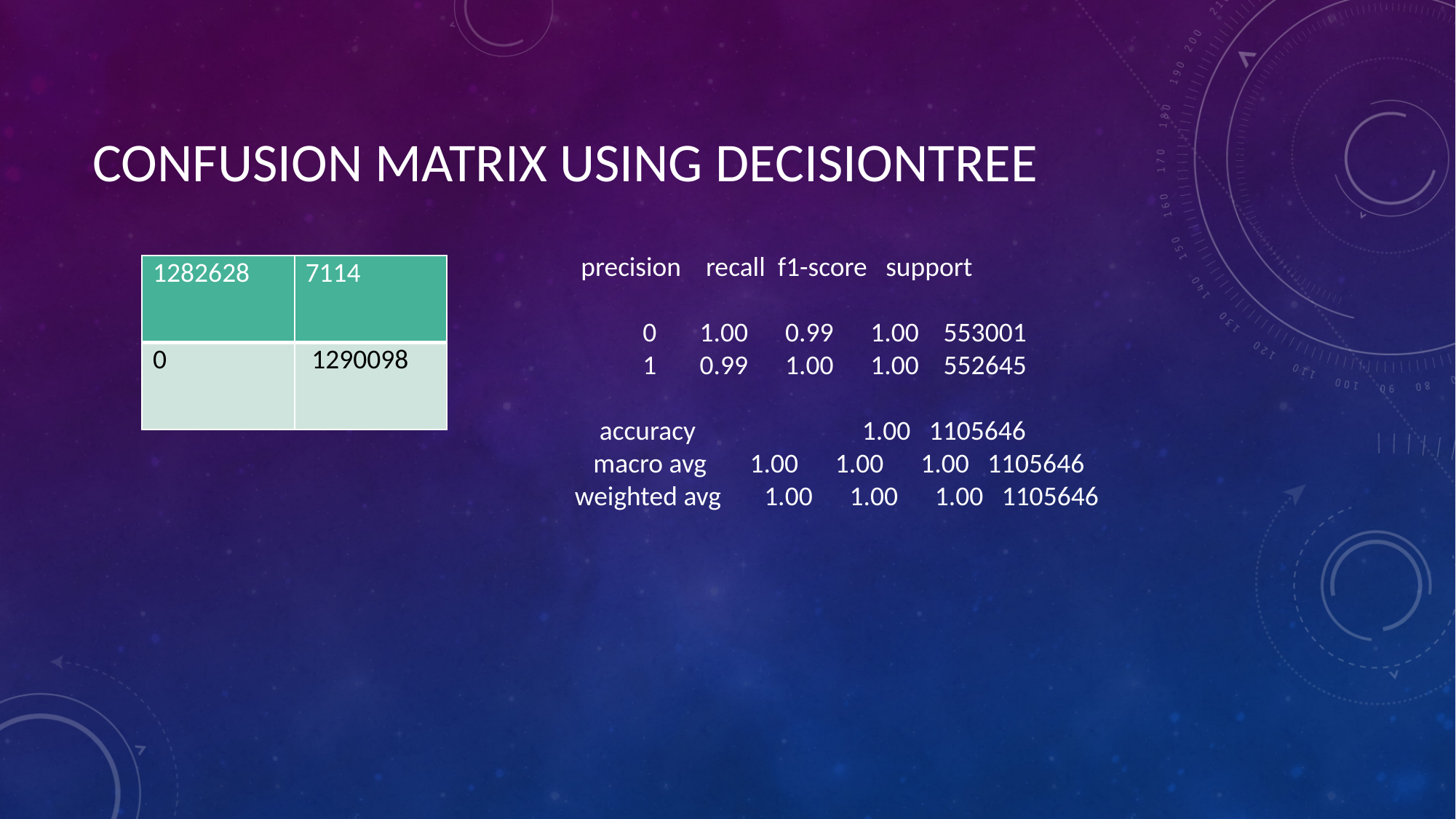

# Confusion matrix using Decisiontree
 precision    recall  f1-score   support

           0       1.00      0.99      1.00    553001
           1       0.99      1.00      1.00    552645

    accuracy                           1.00   1105646
   macro avg       1.00      1.00      1.00   1105646
weighted avg       1.00      1.00      1.00   1105646
| 1282628 | 7114 |
| --- | --- |
| 0 | 1290098 |